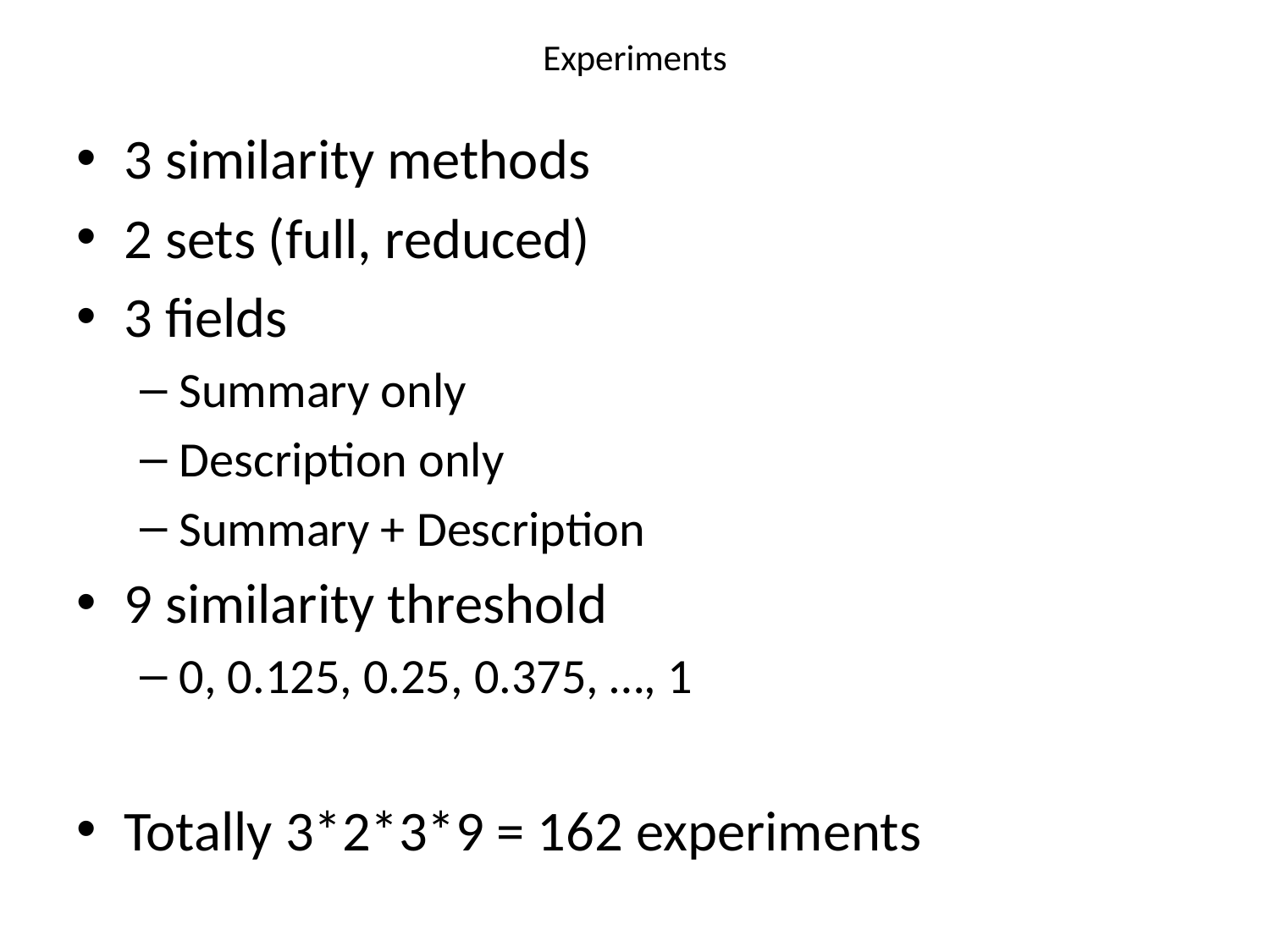

# Experiments
3 similarity methods
2 sets (full, reduced)
3 fields
Summary only
Description only
Summary + Description
9 similarity threshold
0, 0.125, 0.25, 0.375, …, 1

Totally 3*2*3*9 = 162 experiments